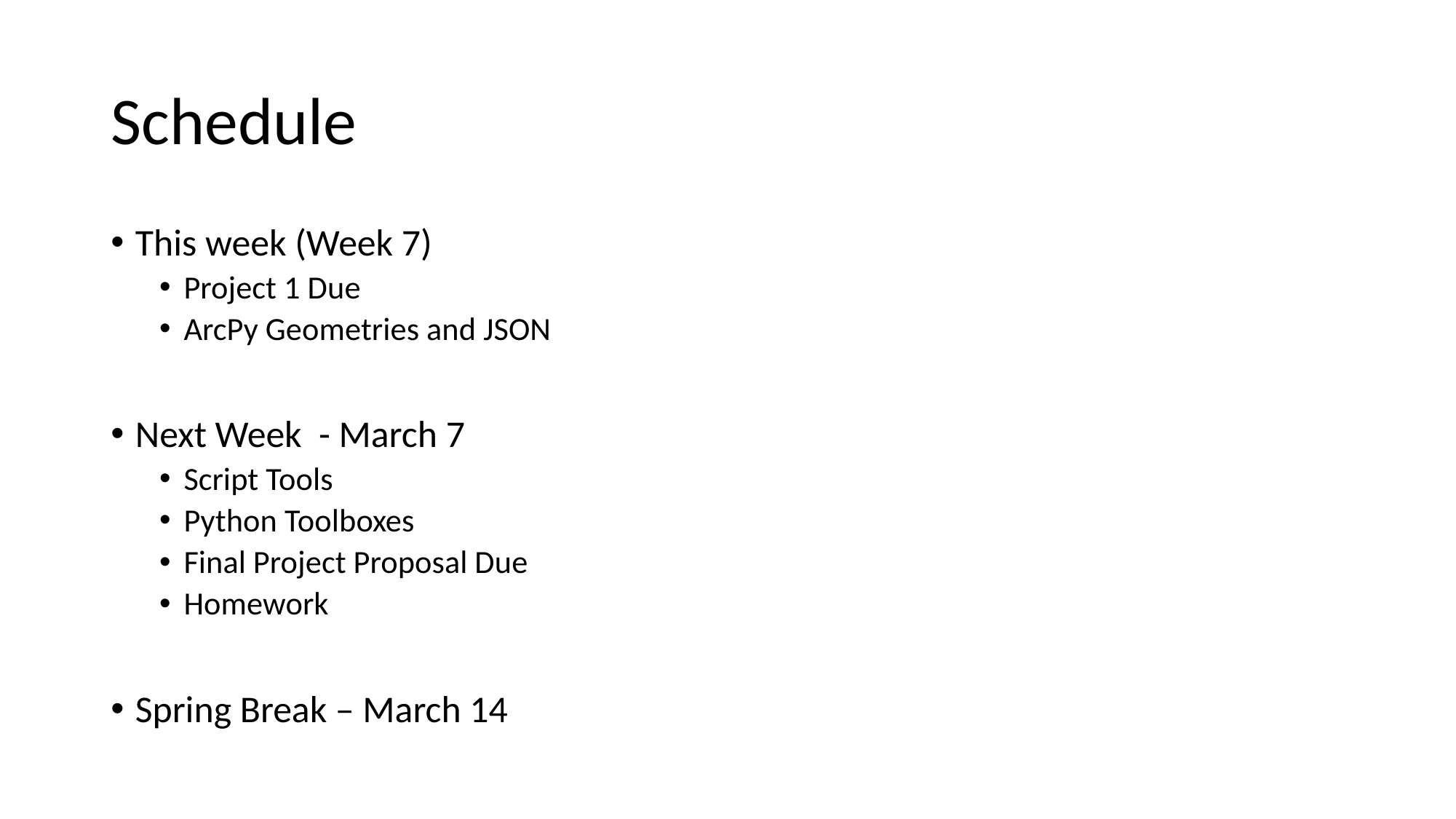

# Schedule
This week (Week 7)
Project 1 Due
ArcPy Geometries and JSON

Next Week  - March 7
Script Tools
Python Toolboxes
Final Project Proposal Due
Homework

Spring Break – March 14